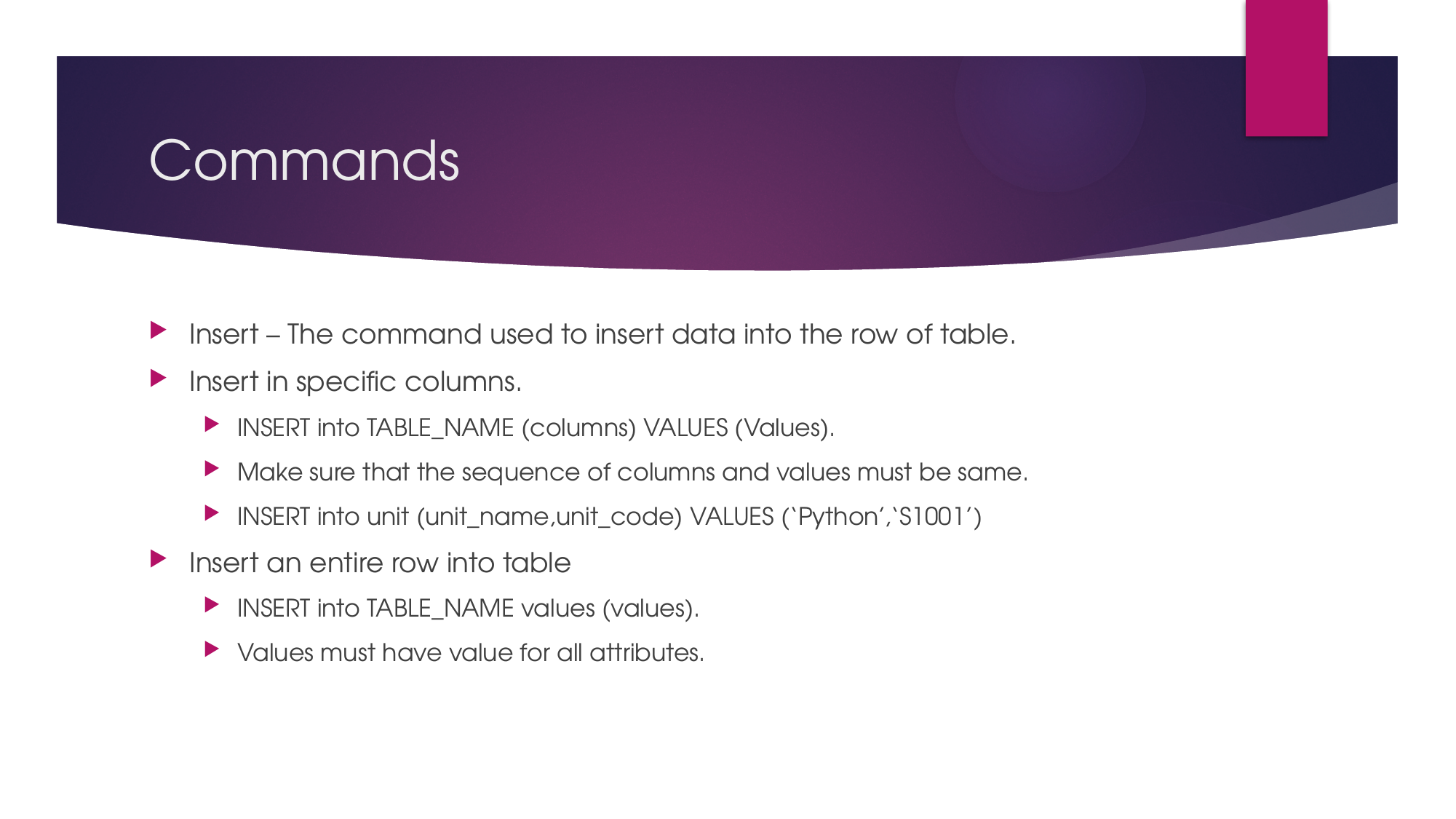

# Commands
Insert – The command used to insert data into the row of table.
Insert in specific columns.
INSERT into TABLE_NAME (columns) VALUES (Values).
Make sure that the sequence of columns and values must be same.
INSERT into unit (unit_name,unit_code) VALUES (‘Python’,‘S1001’)
Insert an entire row into table
INSERT into TABLE_NAME values (values).
Values must have value for all attributes.